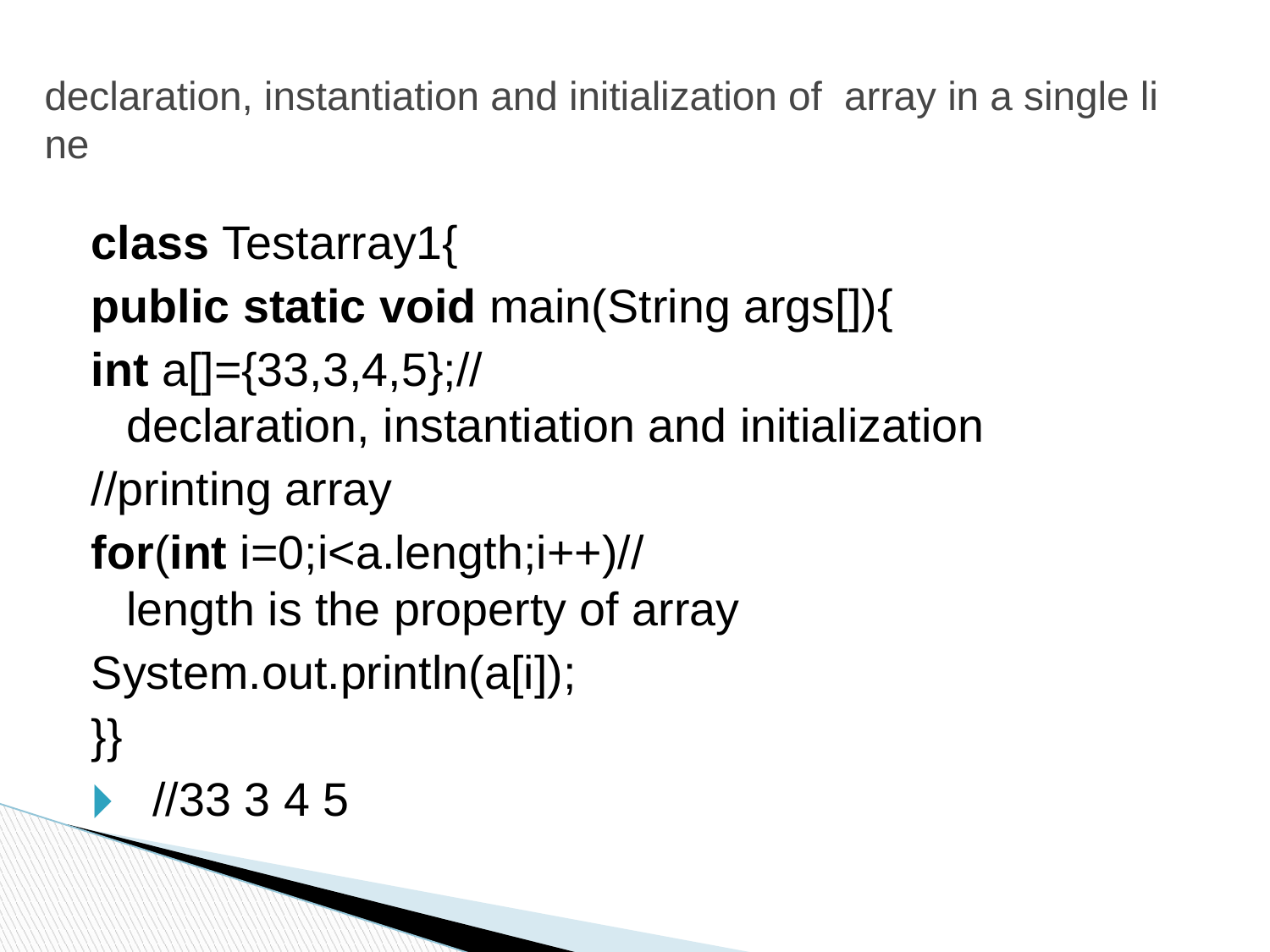

# declaration, instantiation and initialization of  array in a single line
class Testarray1{
public static void main(String args[]){
int a[]={33,3,4,5};//declaration, instantiation and initialization
//printing array
for(int i=0;i<a.length;i++)//length is the property of array
System.out.println(a[i]);
}}
  //33 3 4 5